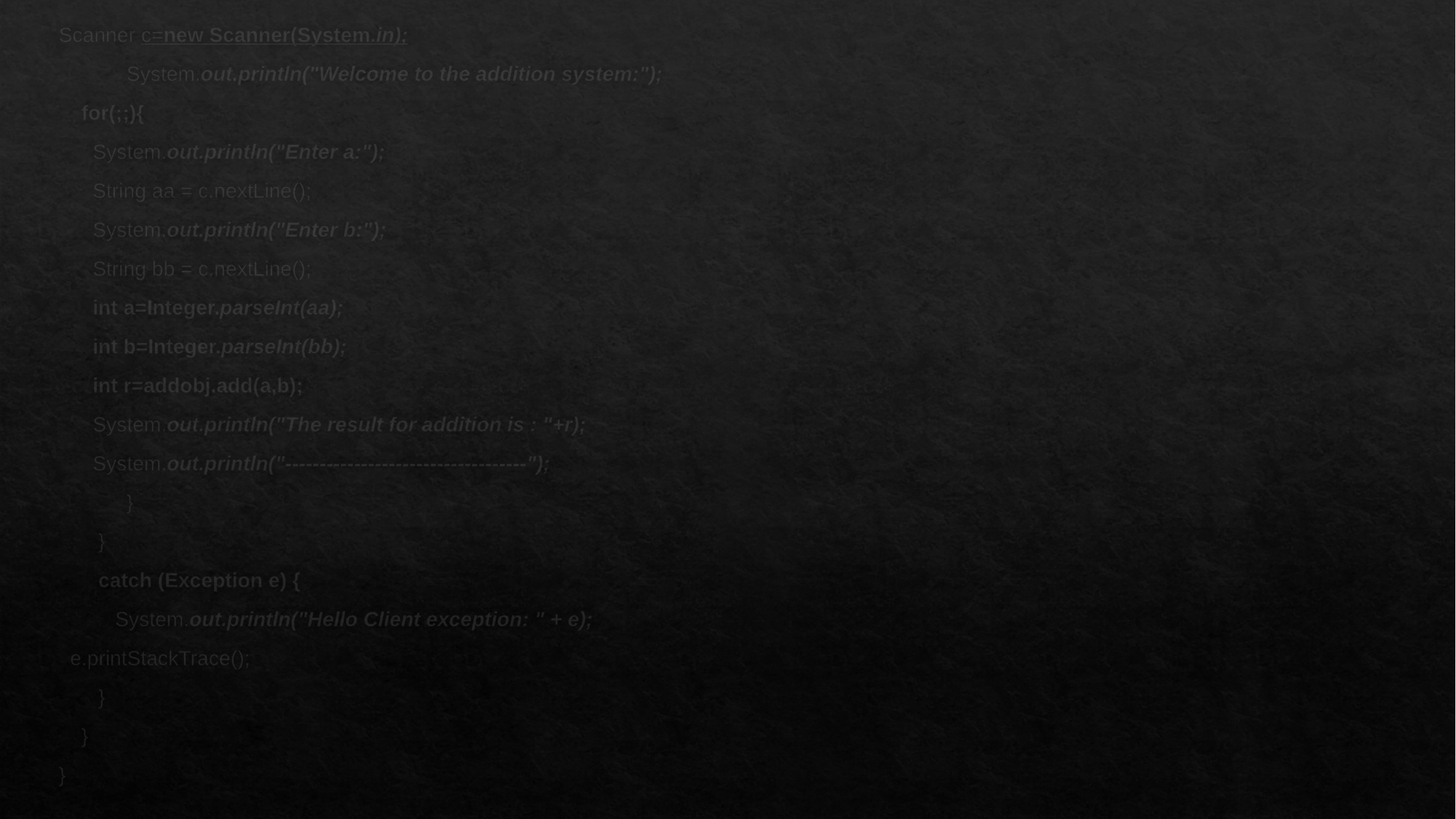

Scanner c=new Scanner(System.in);
            System.out.println("Welcome to the addition system:");
    for(;;){
      System.out.println("Enter a:");
      String aa = c.nextLine();
      System.out.println("Enter b:");
      String bb = c.nextLine();
      int a=Integer.parseInt(aa);
      int b=Integer.parseInt(bb);
      int r=addobj.add(a,b);
      System.out.println("The result for addition is : "+r);
      System.out.println("-----------------------------------");
            }
       }
       catch (Exception e) {
          System.out.println("Hello Client exception: " + e);
  e.printStackTrace();
       }
    }
}